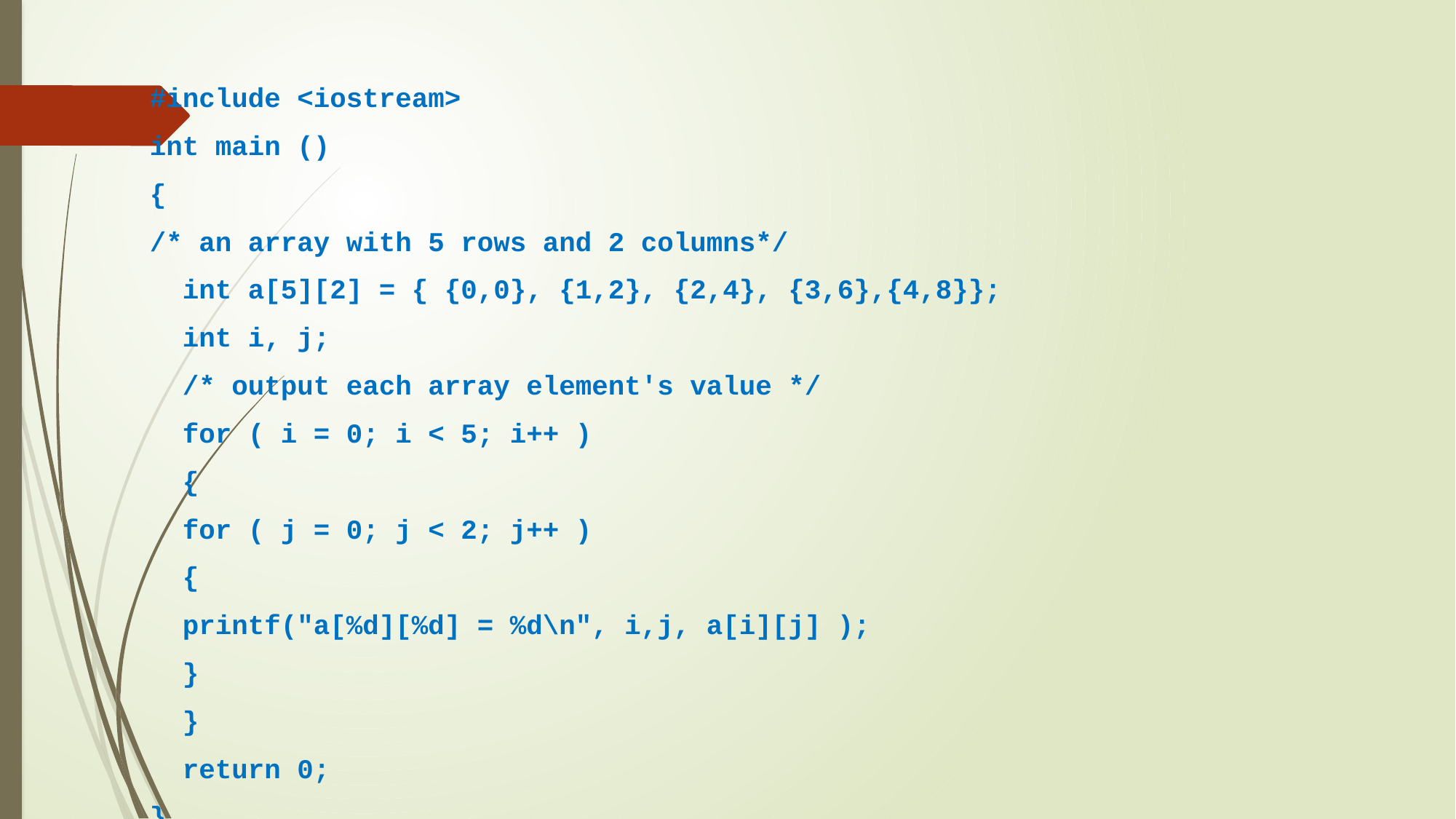

#include <iostream>
int main ()
{
/* an array with 5 rows and 2 columns*/
	int a[5][2] = { {0,0}, {1,2}, {2,4}, {3,6},{4,8}};
	int i, j;
	/* output each array element's value */
	for ( i = 0; i < 5; i++ )
	{
	for ( j = 0; j < 2; j++ )
	{
	printf("a[%d][%d] = %d\n", i,j, a[i][j] );
	}
	}
	return 0;
}

#